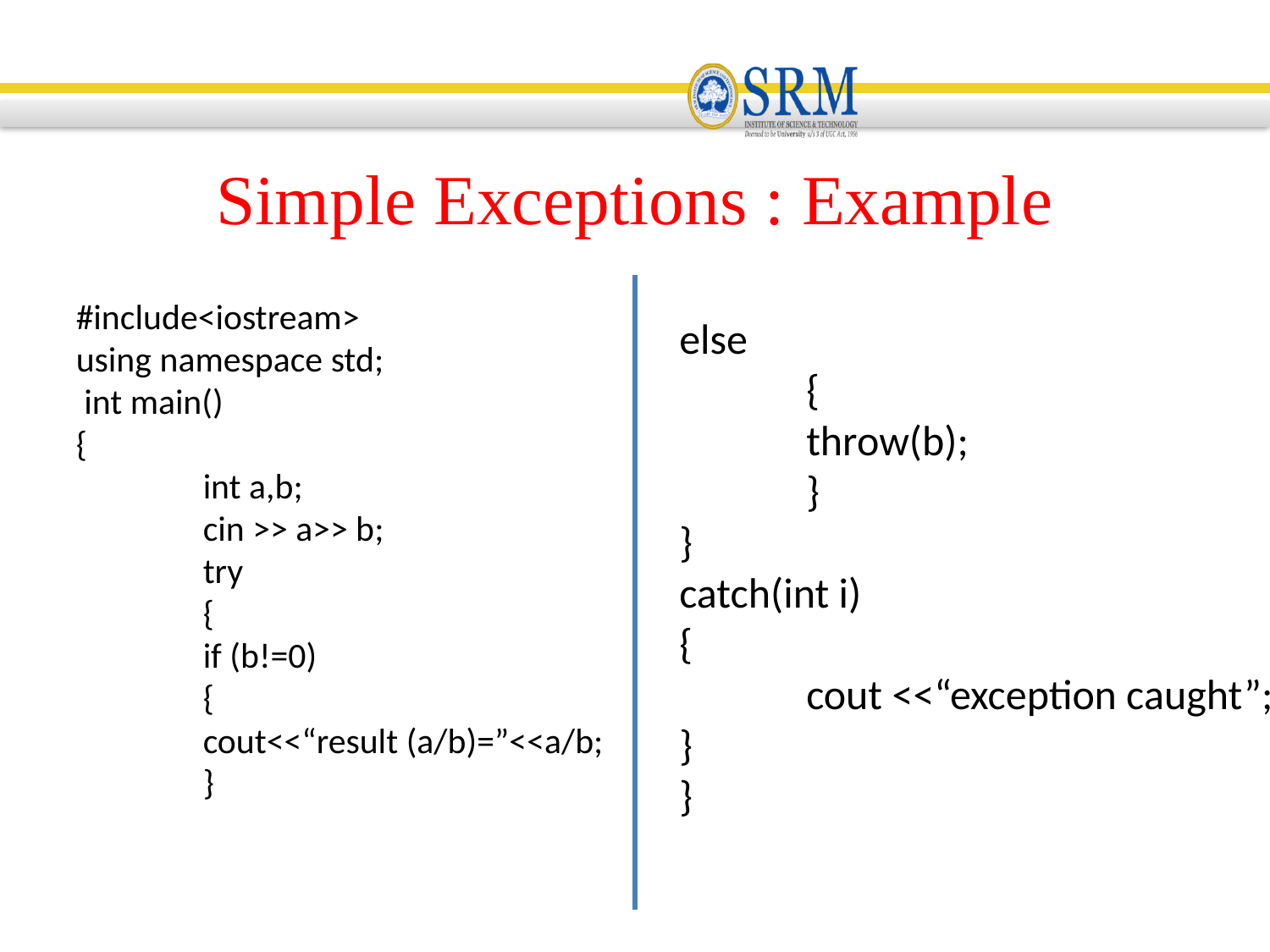

Simple Exceptions : Example
#include<iostream>
using namespace std;
 int main()
{
	int a,b;
	cin >> a>> b;
	try
	{
	if (b!=0)
	{
	cout<<“result (a/b)=”<<a/b;
	}

else
	{
	throw(b);
	}
}
catch(int i)
{
 	cout <<“exception caught”;
}
}